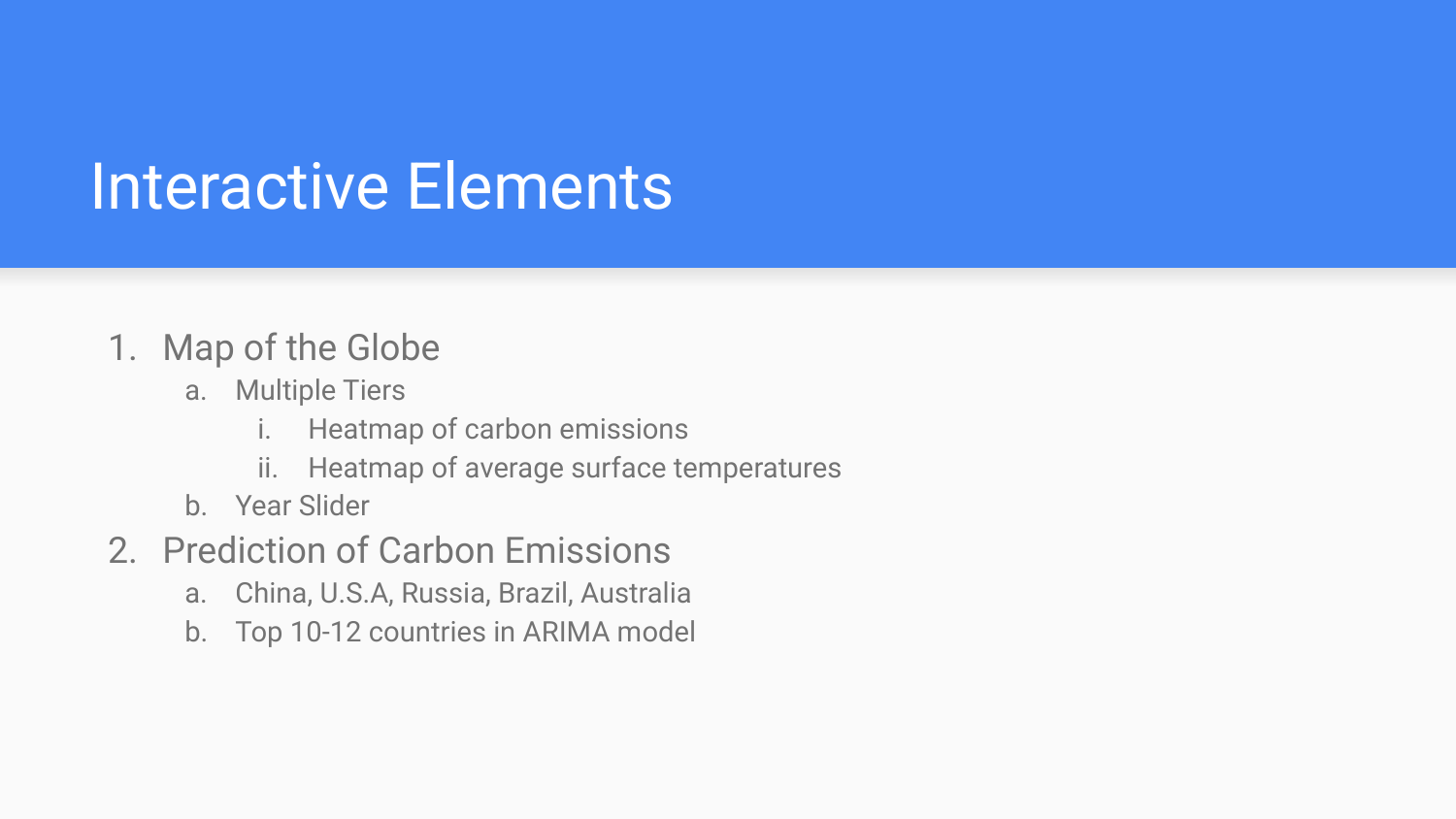

# Interactive Elements
Map of the Globe
Multiple Tiers
Heatmap of carbon emissions
Heatmap of average surface temperatures
Year Slider
Prediction of Carbon Emissions
China, U.S.A, Russia, Brazil, Australia
Top 10-12 countries in ARIMA model